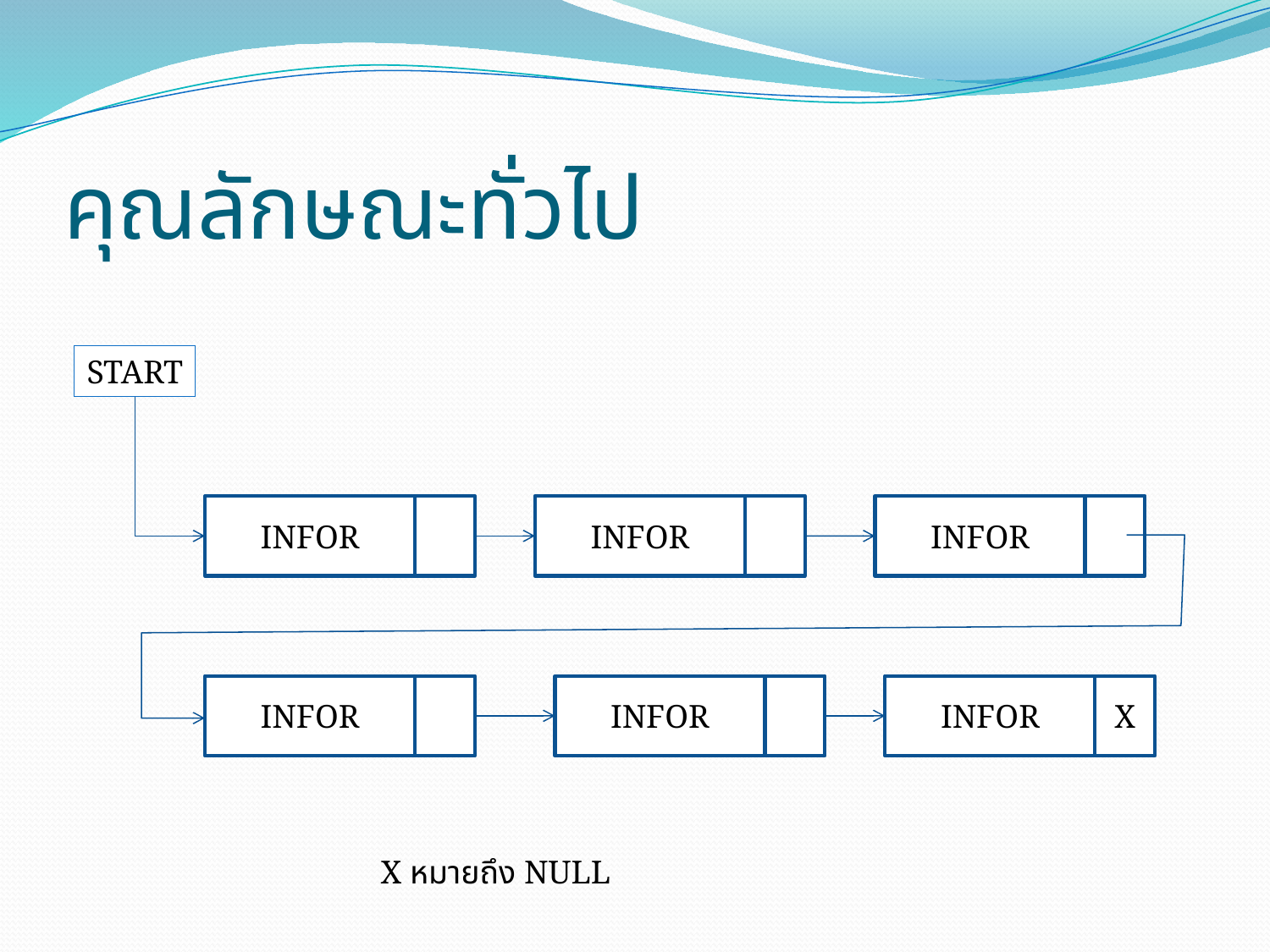

# คุณลักษณะทั่วไป

START
INFOR

INFOR

INFOR

INFOR

INFOR

INFOR
X
X หมายถึง NULL